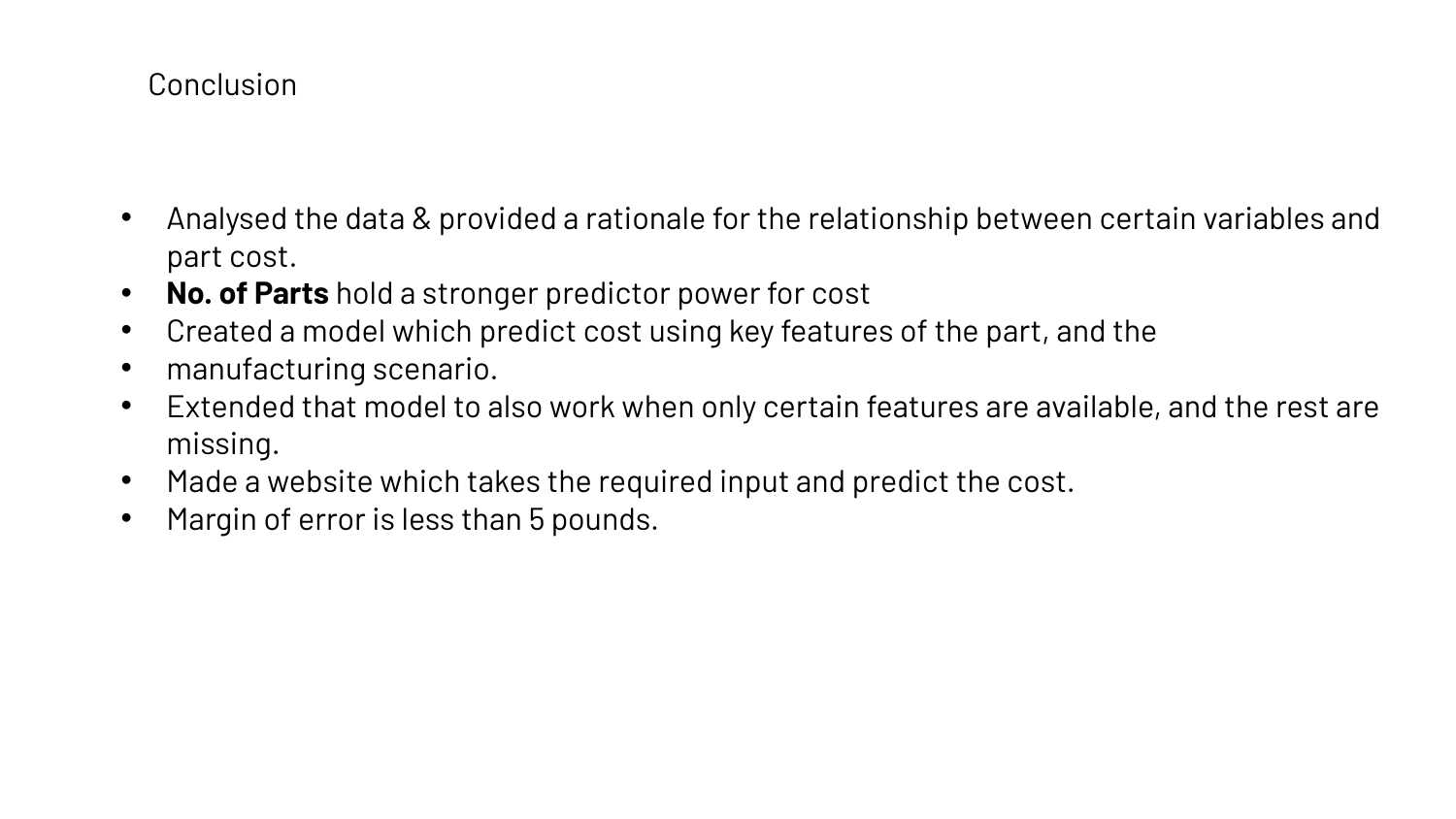

Conclusion
Analysed the data & provided a rationale for the relationship between certain variables and part cost.
No. of Parts hold a stronger predictor power for cost
Created a model which predict cost using key features of the part, and the
manufacturing scenario.
Extended that model to also work when only certain features are available, and the rest are missing.
Made a website which takes the required input and predict the cost.
Margin of error is less than 5 pounds.